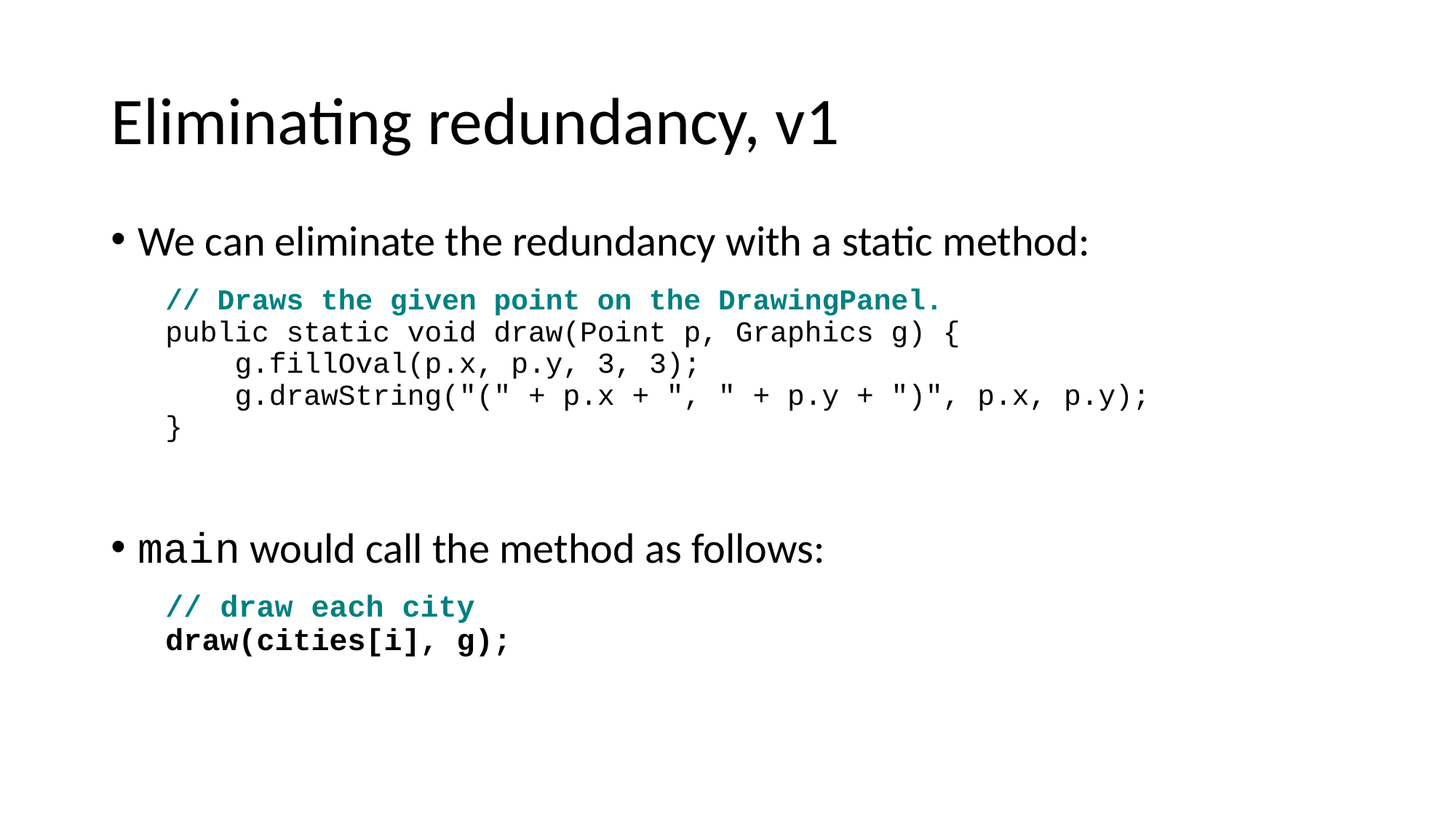

# Eliminating redundancy, v1
We can eliminate the redundancy with a static method:

// Draws the given point on the DrawingPanel.
public static void draw(Point p, Graphics g) {
    g.fillOval(p.x, p.y, 3, 3);
    g.drawString("(" + p.x + ", " + p.y + ")", p.x, p.y);
}

main would call the method as follows:

// draw each city
draw(cities[i], g);